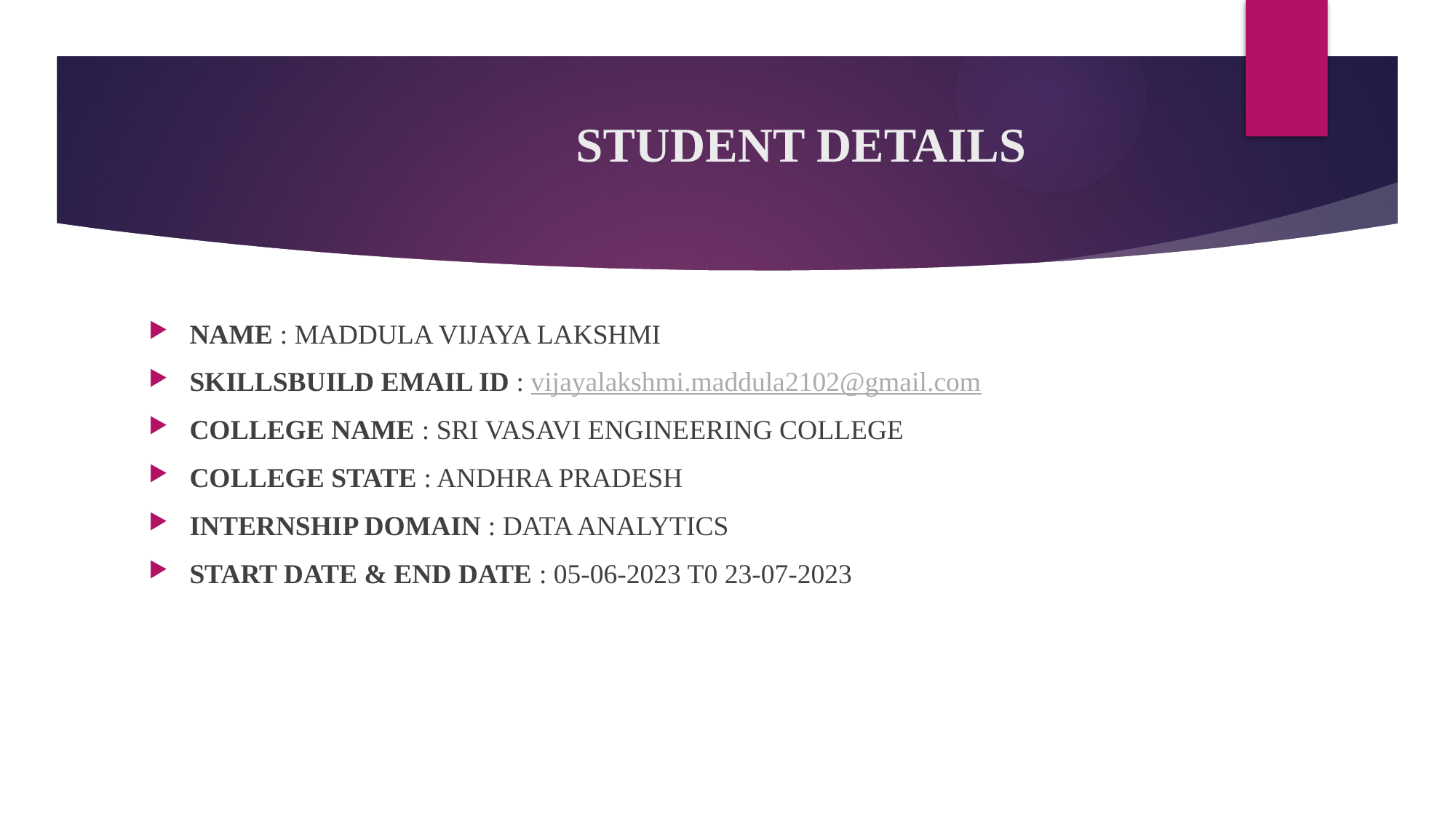

# STUDENT DETAILS
NAME : MADDULA VIJAYA LAKSHMI
SKILLSBUILD EMAIL ID : vijayalakshmi.maddula2102@gmail.com
COLLEGE NAME : SRI VASAVI ENGINEERING COLLEGE
COLLEGE STATE : ANDHRA PRADESH
INTERNSHIP DOMAIN : DATA ANALYTICS
START DATE & END DATE : 05-06-2023 T0 23-07-2023